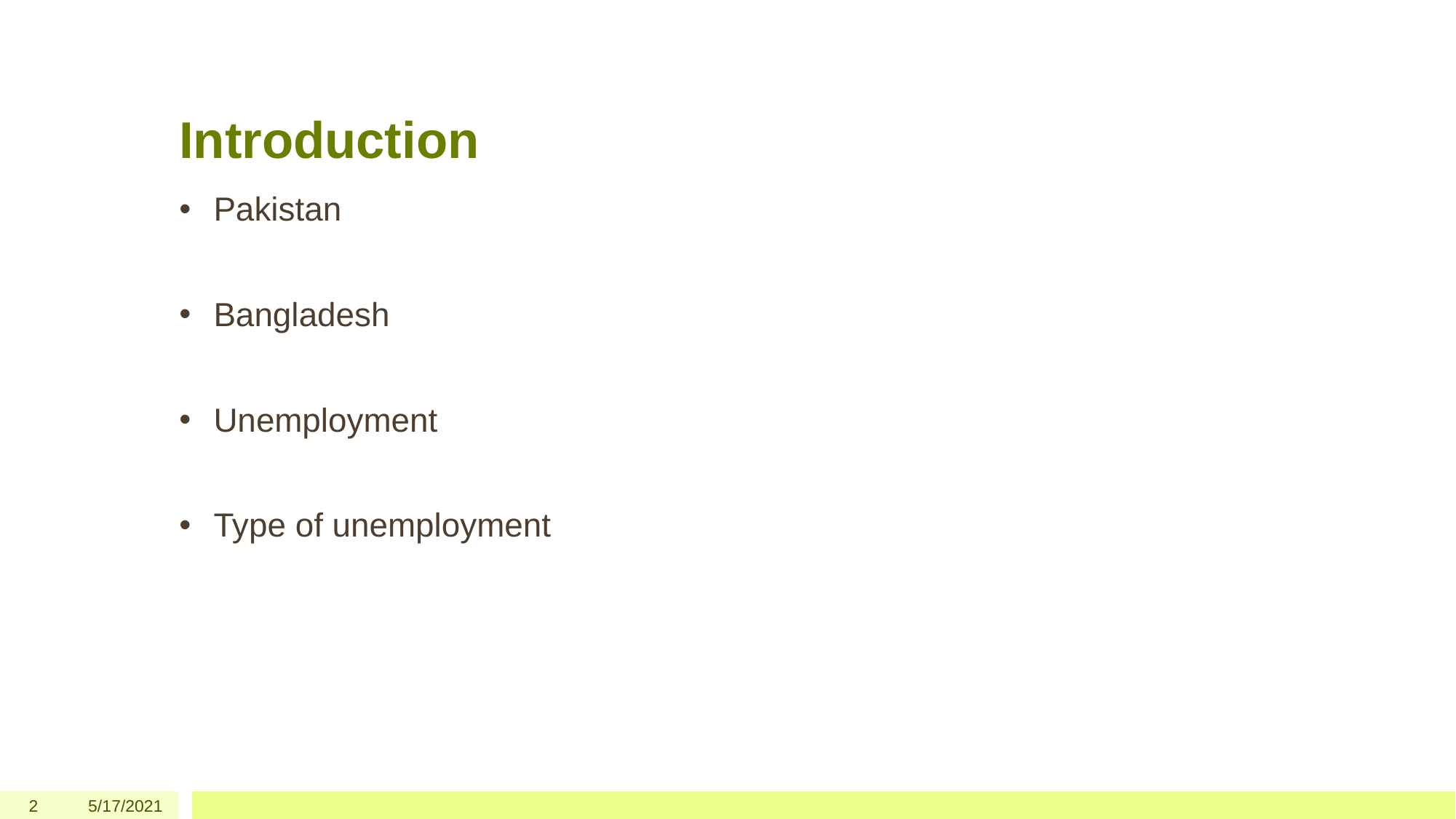

# Introduction
 Pakistan

 Bangladesh

 Unemployment

 Type of unemployment

2
5/17/2021